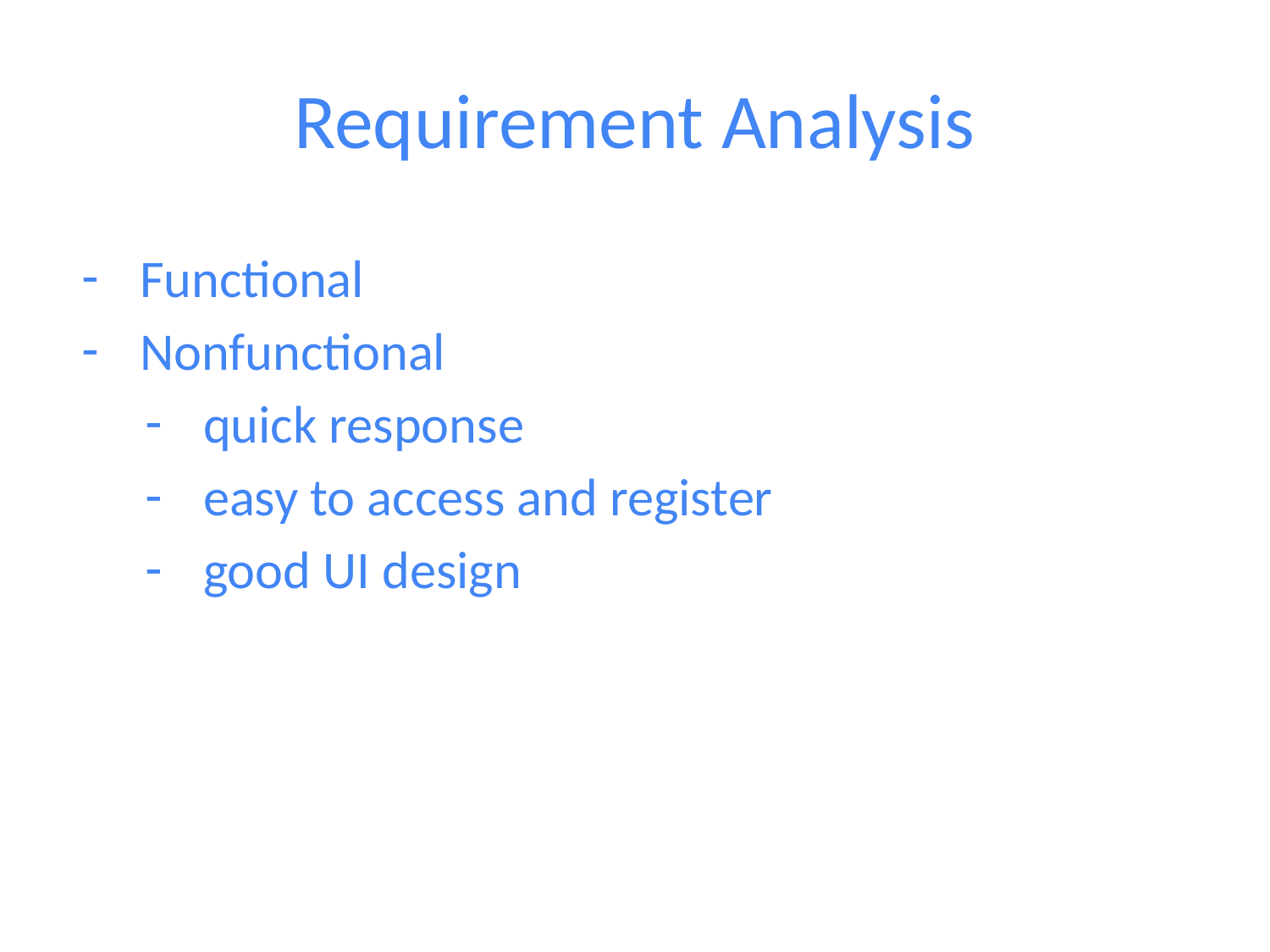

# Requirement Analysis
Functional
Nonfunctional
quick response
easy to access and register
good UI design